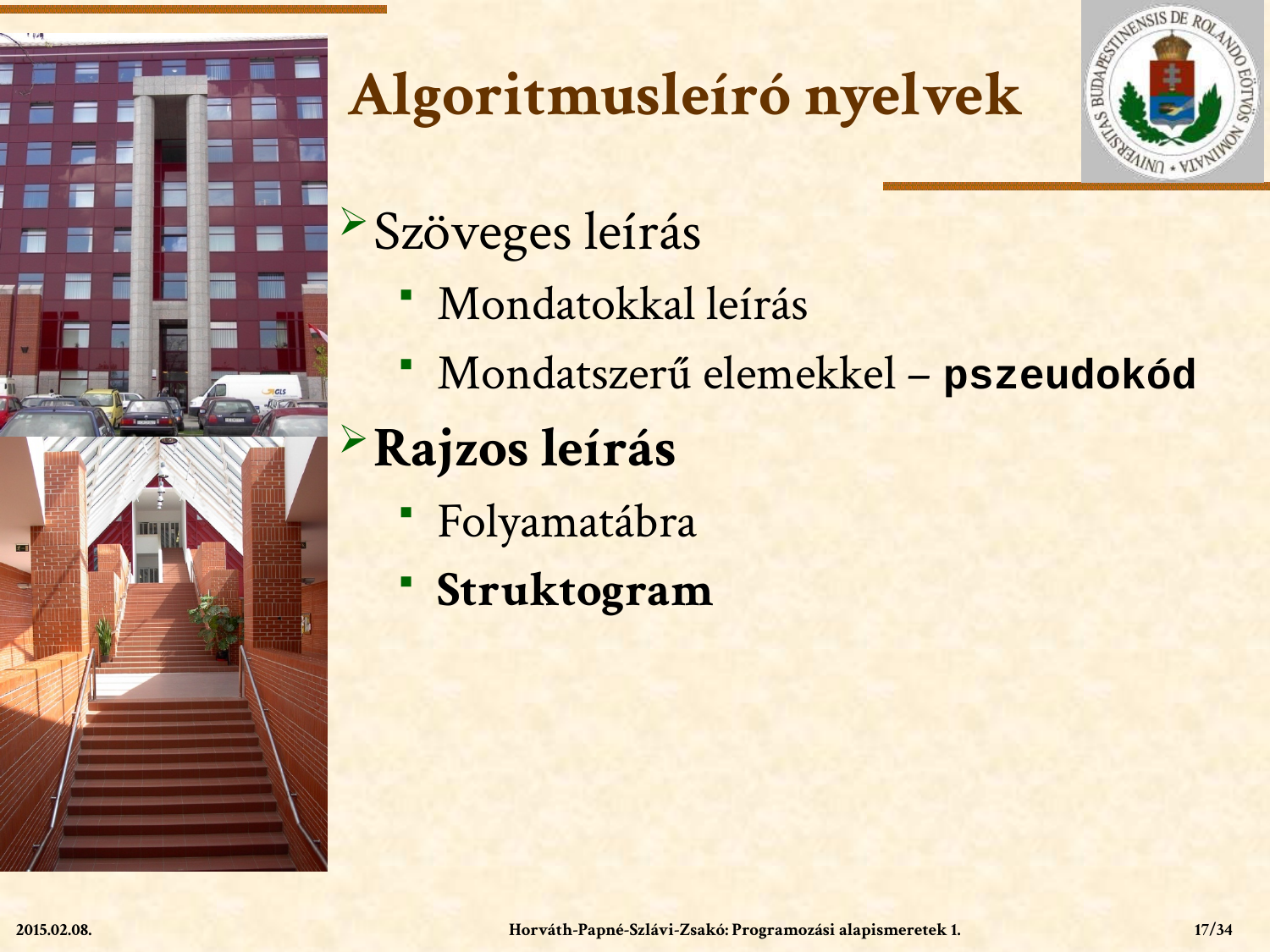

Algoritmusleíró nyelvek
Szöveges leírás
Mondatokkal leírás
Mondatszerű elemekkel – pszeudokód
Rajzos leírás
Folyamatábra
Struktogram
Horváth-Papné-Szlávi-Zsakó: Programozási alapismeretek 1.
17/34
2015.02.08.